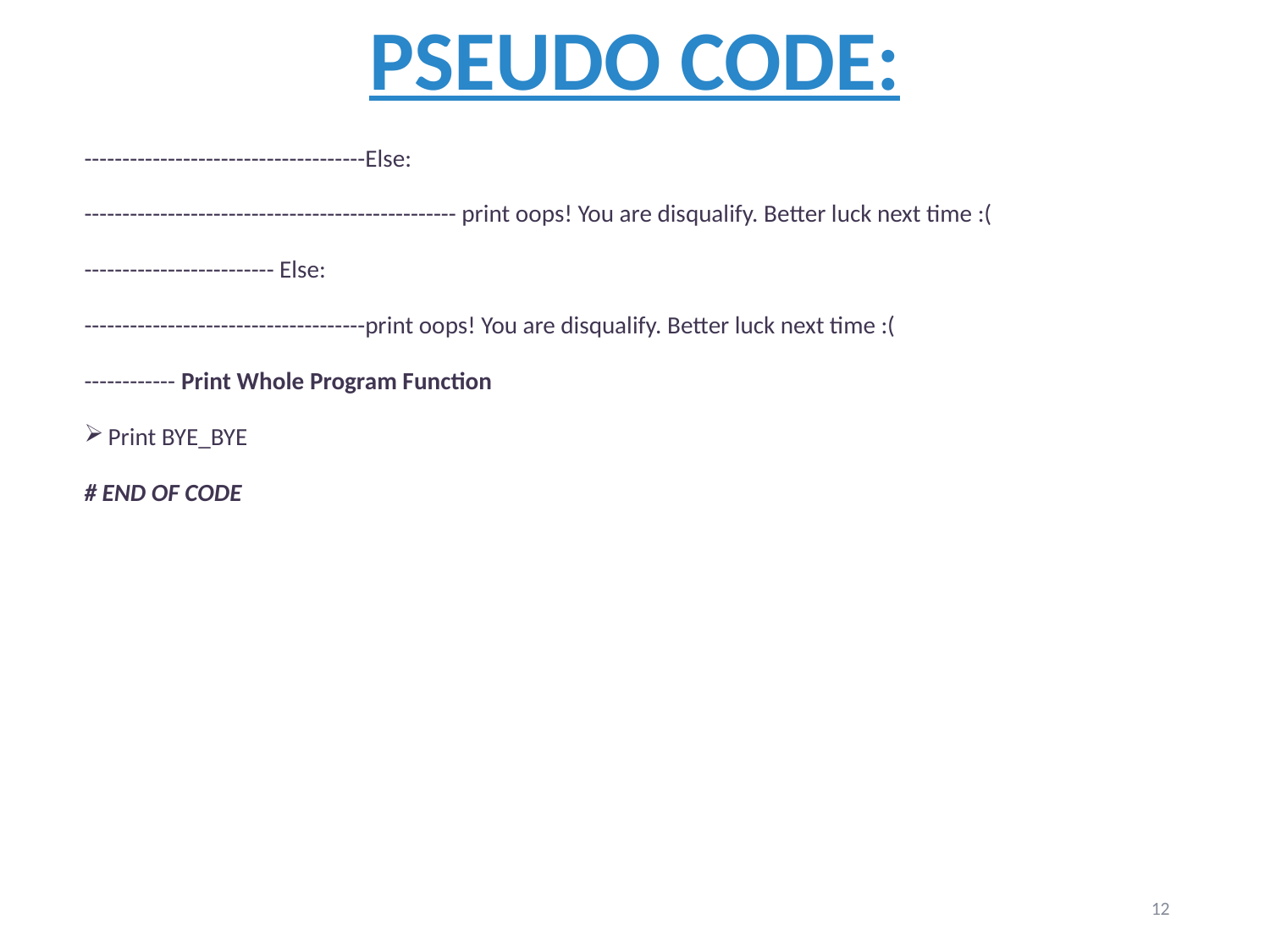

# PSEUDO CODE:
-------------------------------------Else:
------------------------------------------------- print oops! You are disqualify. Better luck next time :(
------------------------- Else:
-------------------------------------print oops! You are disqualify. Better luck next time :(
------------ Print Whole Program Function
Print BYE_BYE
# END OF CODE
12